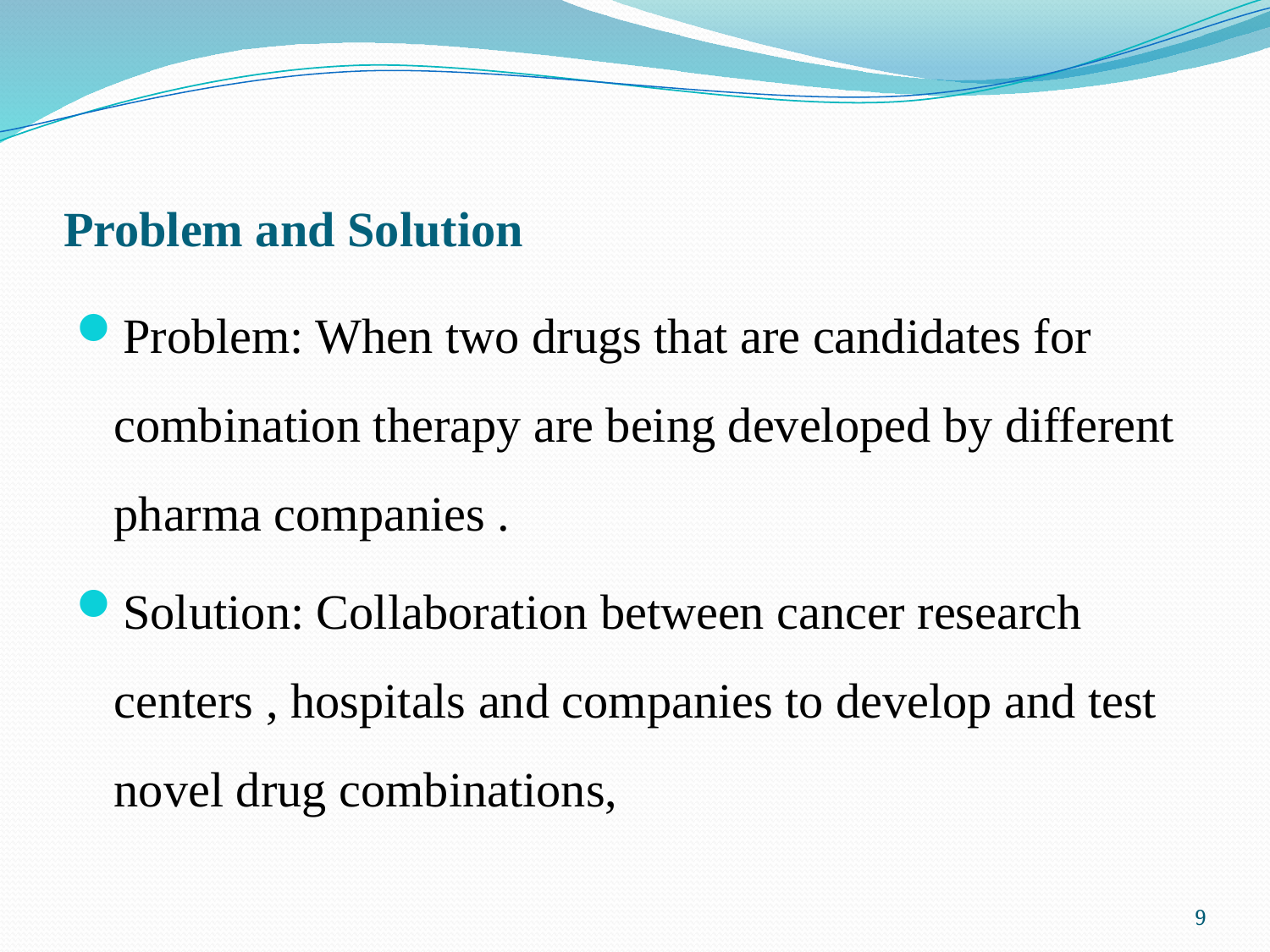

# Problem and Solution
Problem: When two drugs that are candidates for combination therapy are being developed by different pharma companies .
Solution: Collaboration between cancer research centers , hospitals and companies to develop and test novel drug combinations,
9